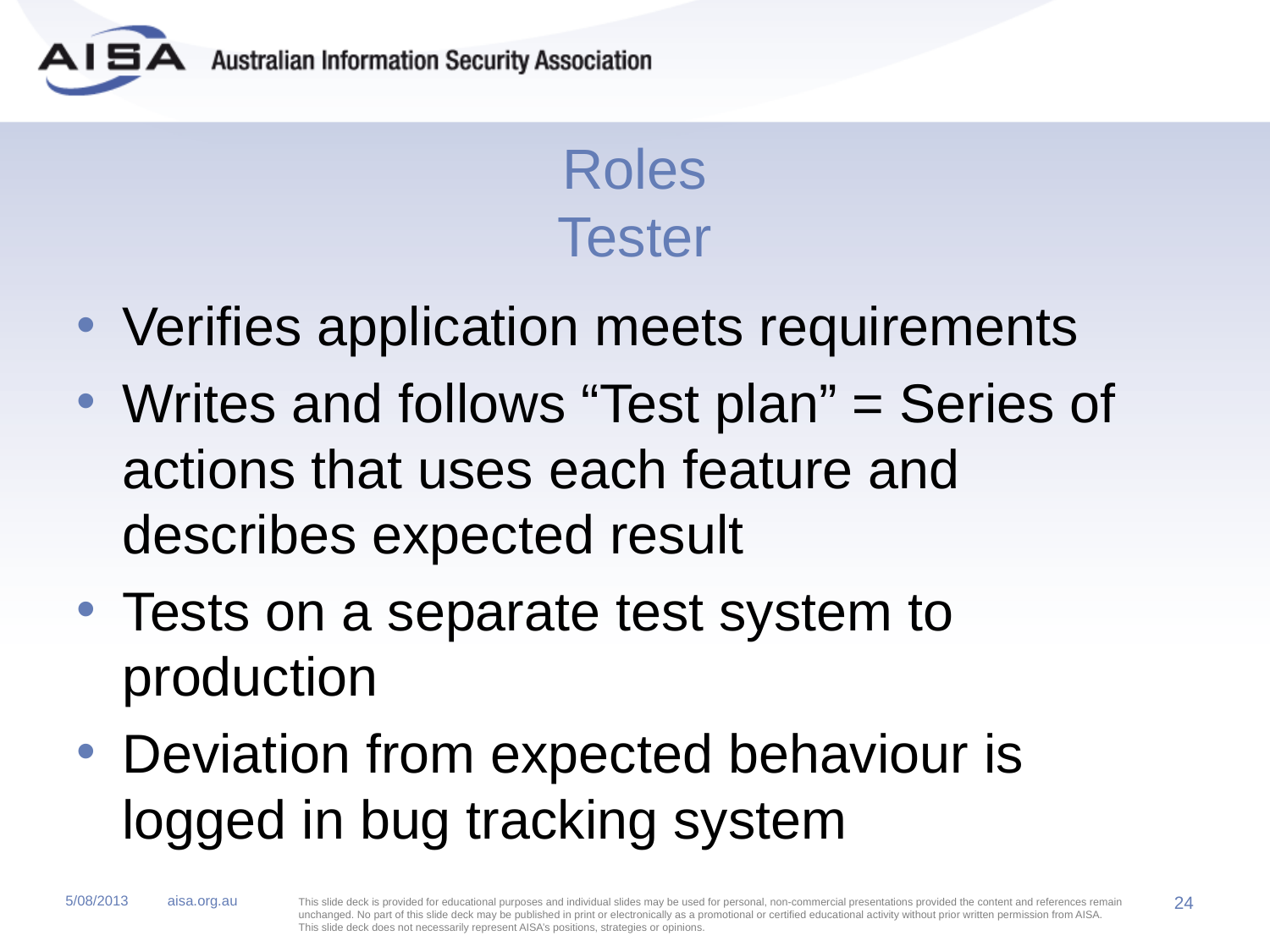

# Roles Tester
Verifies application meets requirements
Writes and follows “Test plan” = Series of actions that uses each feature and describes expected result
Tests on a separate test system to production
Deviation from expected behaviour is logged in bug tracking system